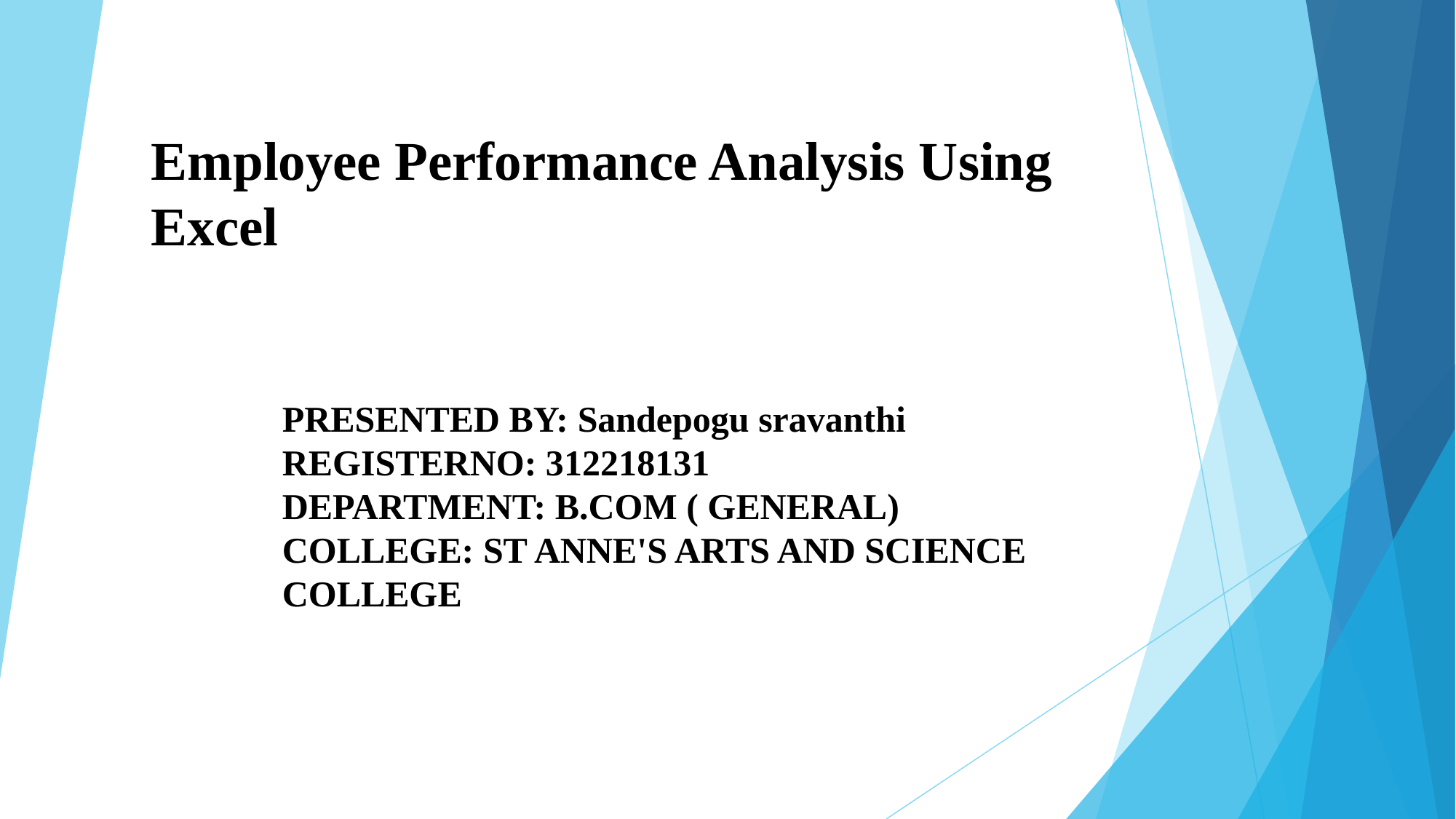

# Employee Performance Analysis Using Excel
PRESENTED BY: Sandepogu sravanthi
REGISTERNO: 312218131
DEPARTMENT: B.COM ( GENERAL)
COLLEGE: ST ANNE'S ARTS AND SCIENCE COLLEGE